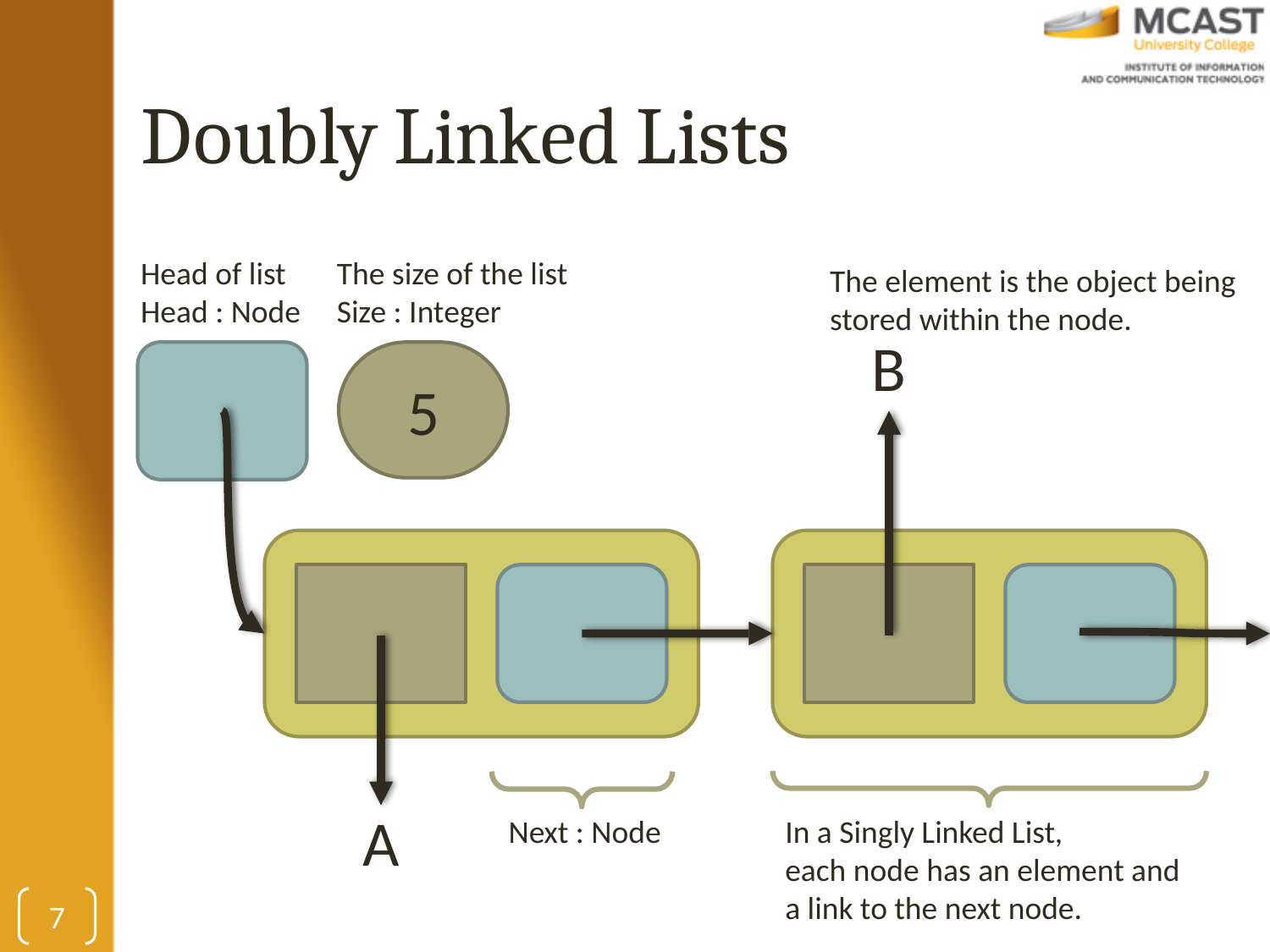

# Doubly Linked Lists
Head of list
Head : Node
The size of the list
Size : Integer
The element is the object being
stored within the node.
B

5

A
Next : Node
In a Singly Linked List,
each node has an element and a link to the next node.
7